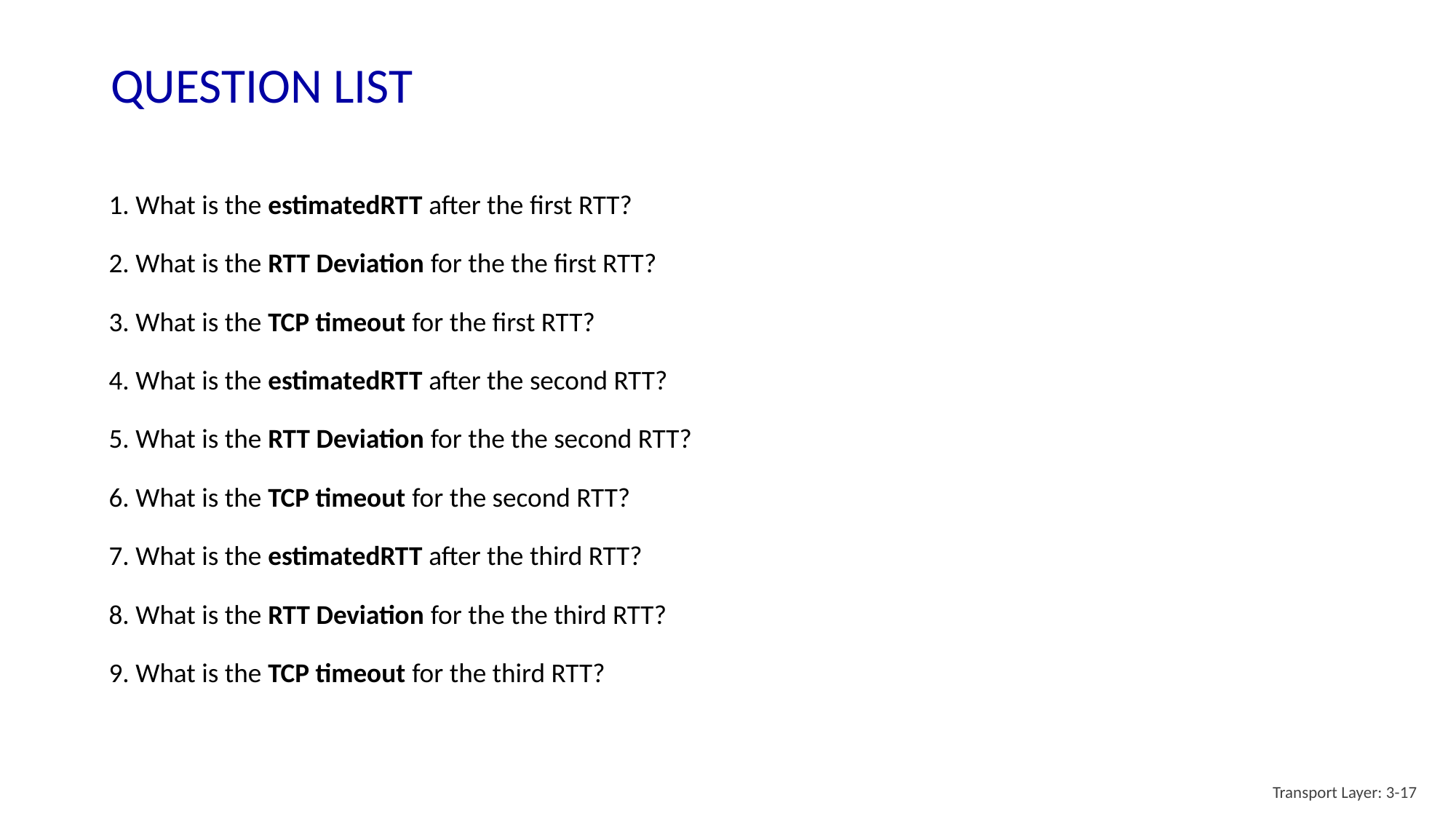

# Question List
1. What is the estimatedRTT after the first RTT?
2. What is the RTT Deviation for the the first RTT?
3. What is the TCP timeout for the first RTT?
4. What is the estimatedRTT after the second RTT?
5. What is the RTT Deviation for the the second RTT?
6. What is the TCP timeout for the second RTT?
7. What is the estimatedRTT after the third RTT?
8. What is the RTT Deviation for the the third RTT?
9. What is the TCP timeout for the third RTT?

Transport Layer: 3-17